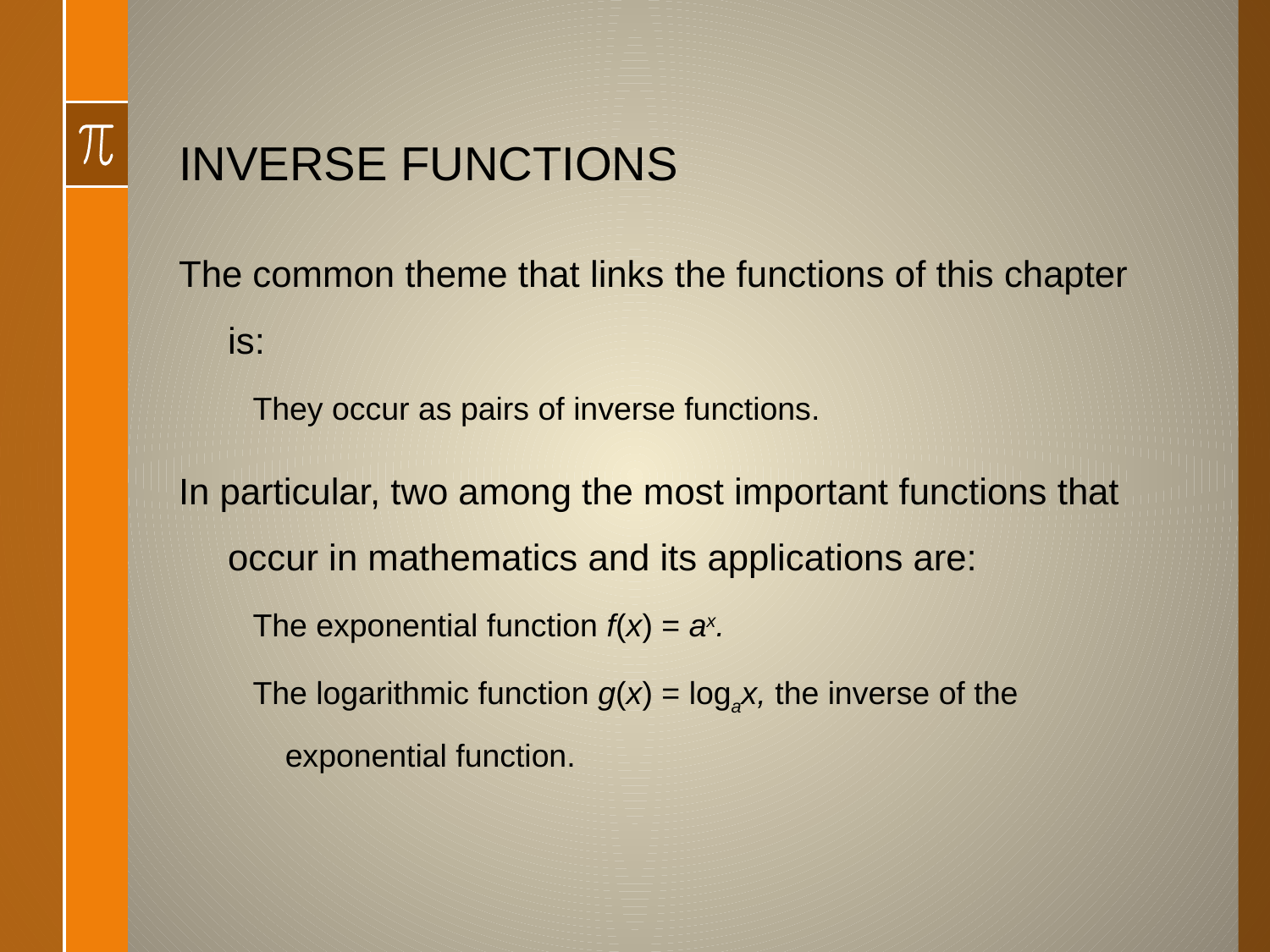

# INVERSE FUNCTIONS
The common theme that links the functions of this chapter is:
They occur as pairs of inverse functions.
In particular, two among the most important functions that occur in mathematics and its applications are:
The exponential function f(x) = ax.
The logarithmic function g(x) = logax, the inverse of the exponential function.